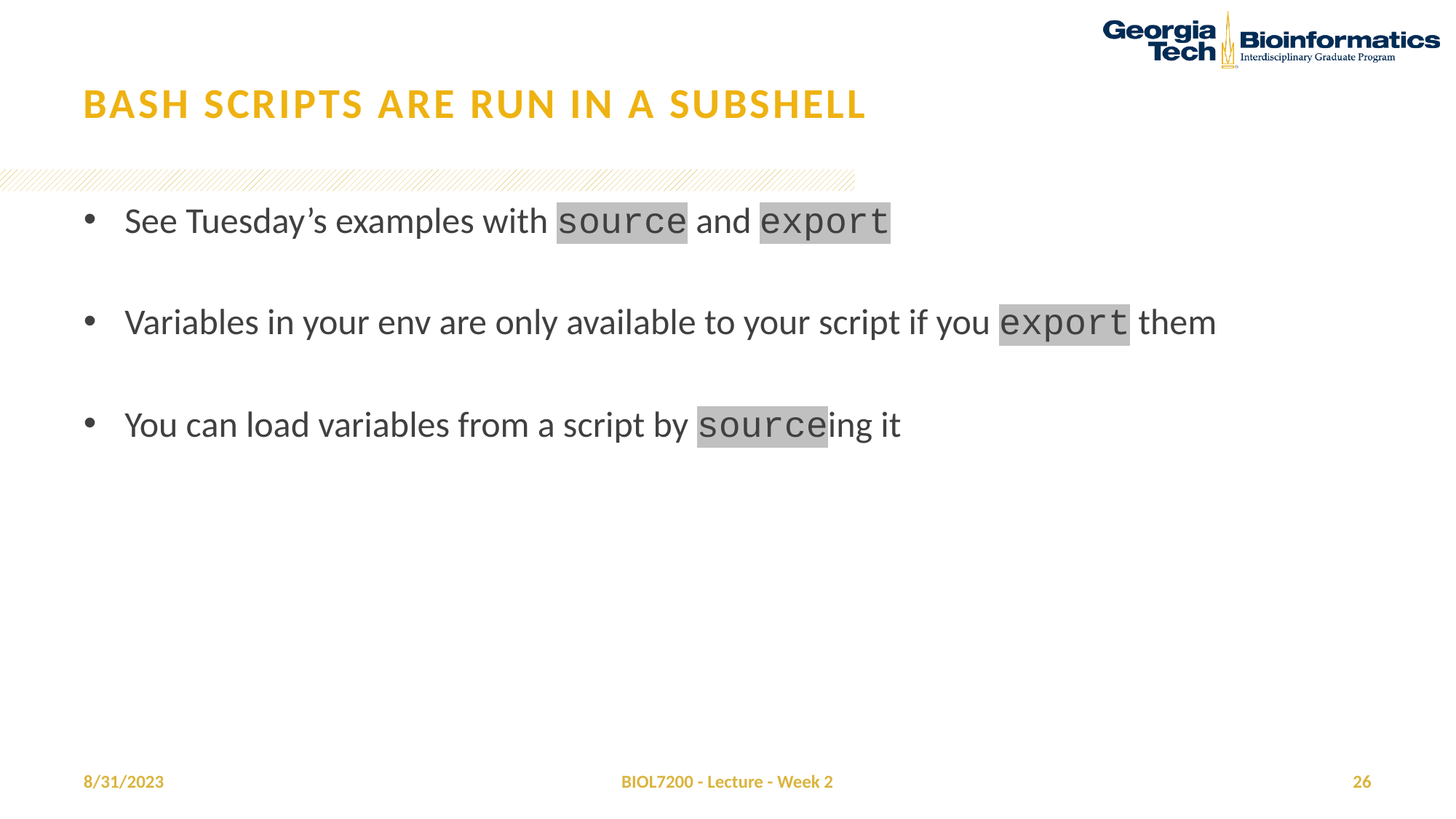

# Bash scripts are run in a subshell
See Tuesday’s examples with source and export

Variables in your env are only available to your script if you export them

You can load variables from a script by sourceing it
8/31/2023
BIOL7200 - Lecture - Week 2
26